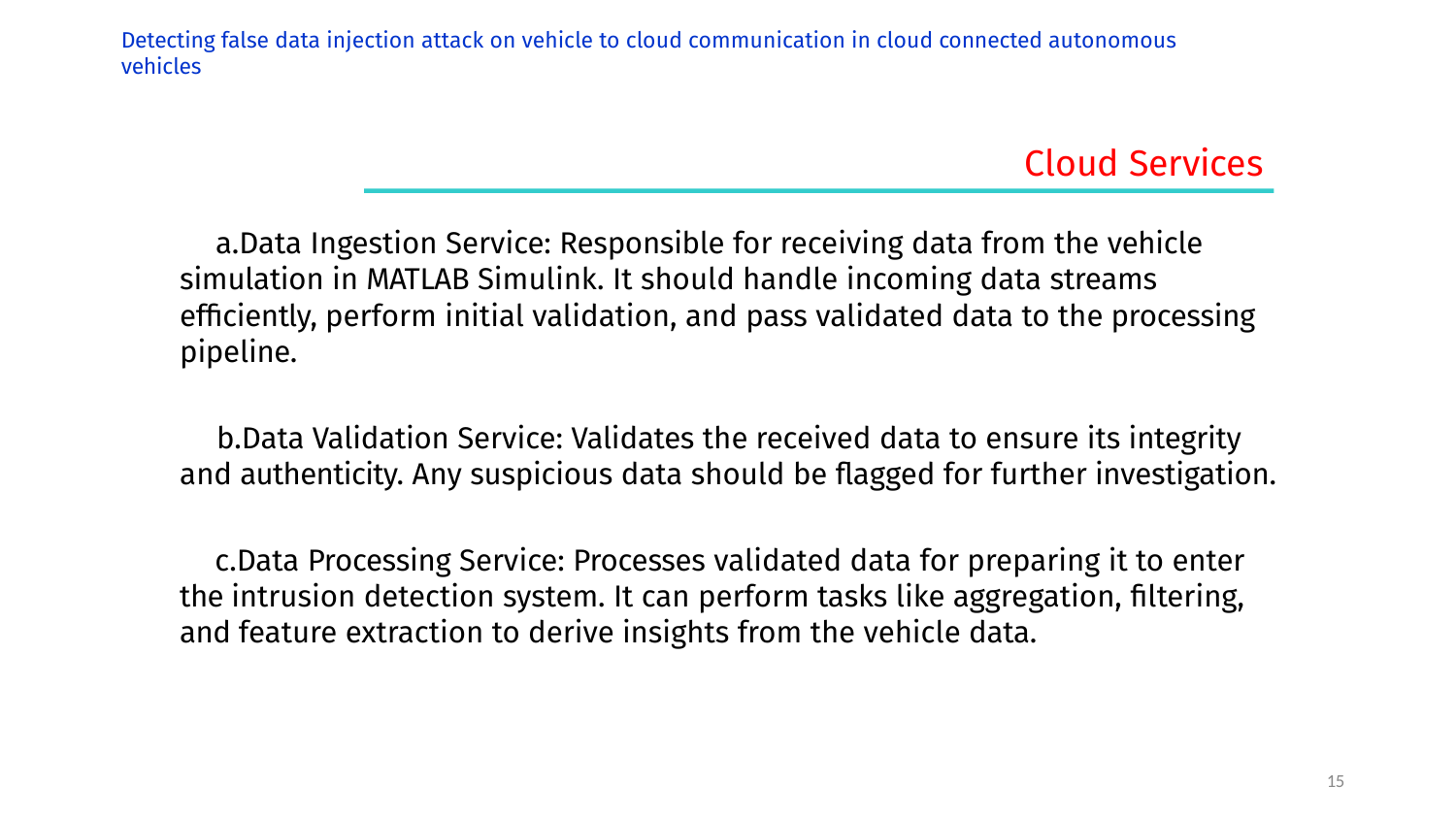

Detecting false data injection attack on vehicle to cloud communication in cloud connected autonomous vehicles
# Cloud Services

Data Ingestion Service: Responsible for receiving data from the vehicle simulation in MATLAB Simulink. It should handle incoming data streams efficiently, perform initial validation, and pass validated data to the processing pipeline.

Data Validation Service: Validates the received data to ensure its integrity and authenticity. Any suspicious data should be flagged for further investigation.

Data Processing Service: Processes validated data for preparing it to enter the intrusion detection system. It can perform tasks like aggregation, filtering, and feature extraction to derive insights from the vehicle data.
15